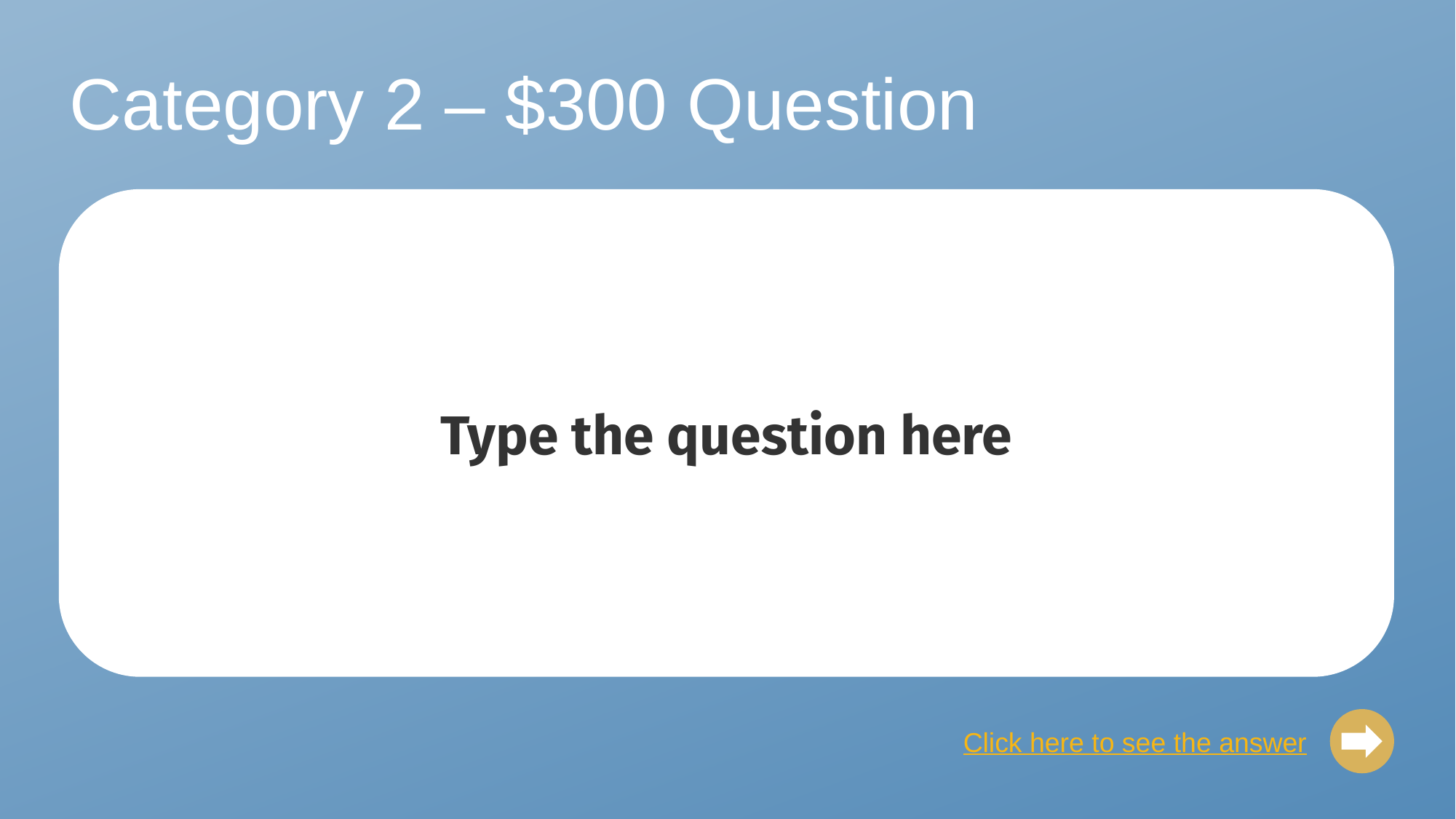

# Category 2 – $300 Question
Type the question here

Click here to see the answer